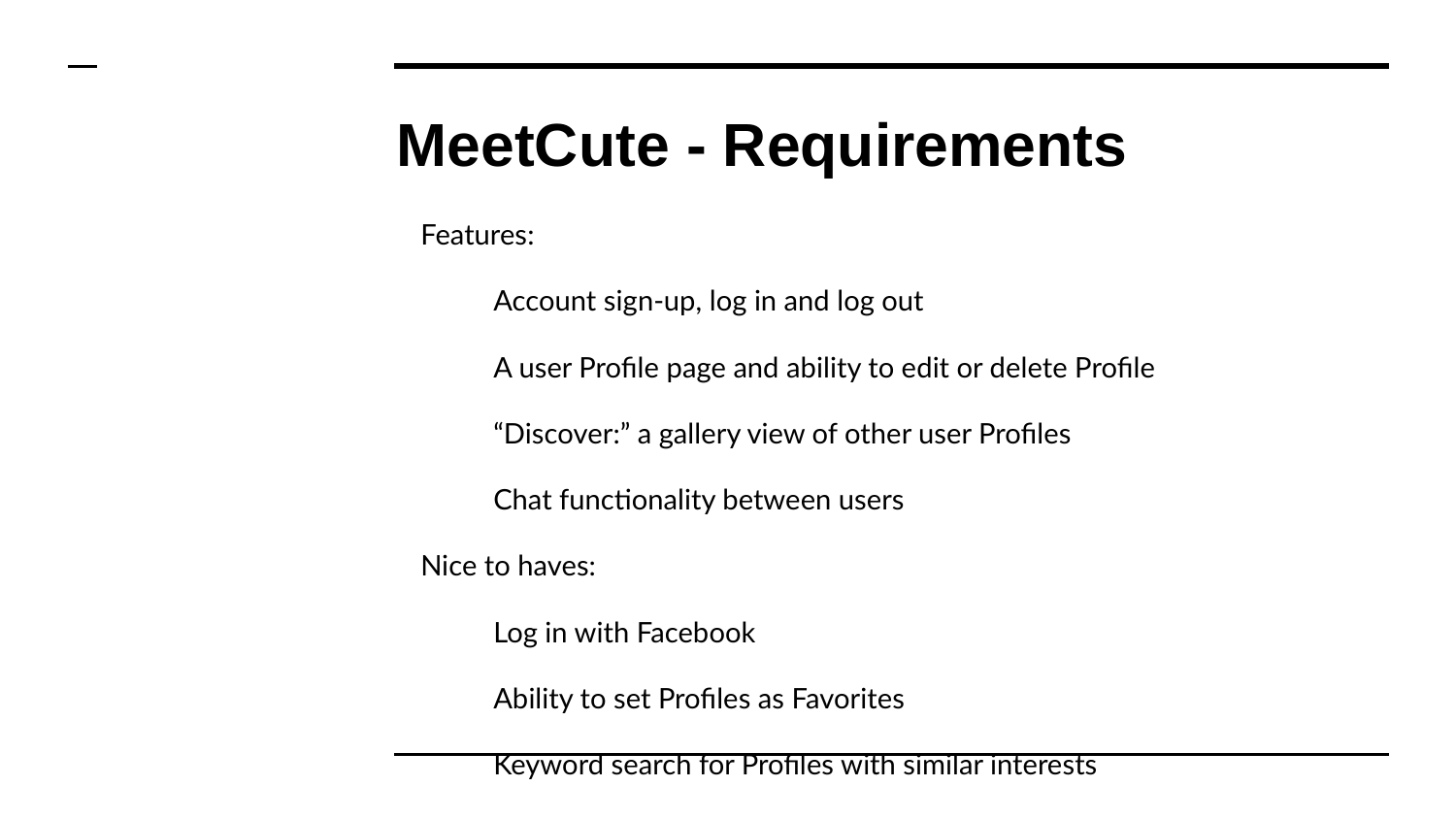

# MeetCute - Requirements
Features:
Account sign-up, log in and log out
A user Profile page and ability to edit or delete Profile
“Discover:” a gallery view of other user Profiles
Chat functionality between users
Nice to haves:
Log in with Facebook
Ability to set Profiles as Favorites
Keyword search for Profiles with similar interests
Optimized for mobile view
Nonfunctional concerns:
Security of storage user data
No access to site or data for non-users
Performance optimizations
Caching